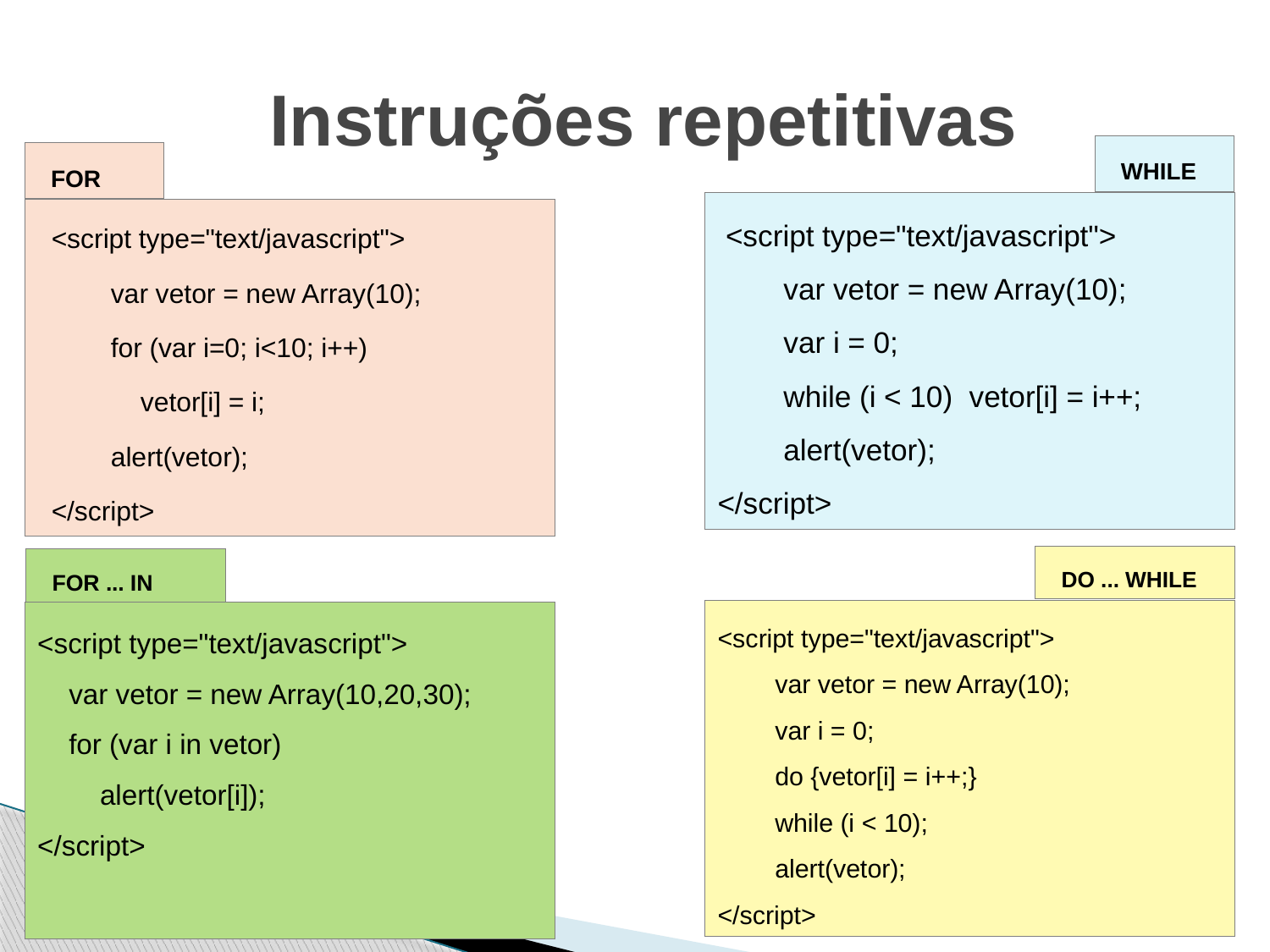

# Instruções repetitivas
WHILE

FOR

 <script type="text/javascript">
        var vetor = new Array(10);
        var i = 0;
        while (i < 10)  vetor[i] = i++;
        alert(vetor);
</script>

<script type="text/javascript">
        var vetor = new Array(10);
        for (var i=0; i<10; i++)
            vetor[i] = i;
        alert(vetor);
</script>

DO ... WHILE

<script type="text/javascript">
        var vetor = new Array(10);
        var i = 0;
        do {vetor[i] = i++;}
        while (i < 10);
        alert(vetor);
</script>

FOR ... IN

<script type="text/javascript">
    var vetor = new Array(10,20,30);
    for (var i in vetor)
        alert(vetor[i]);
</script>